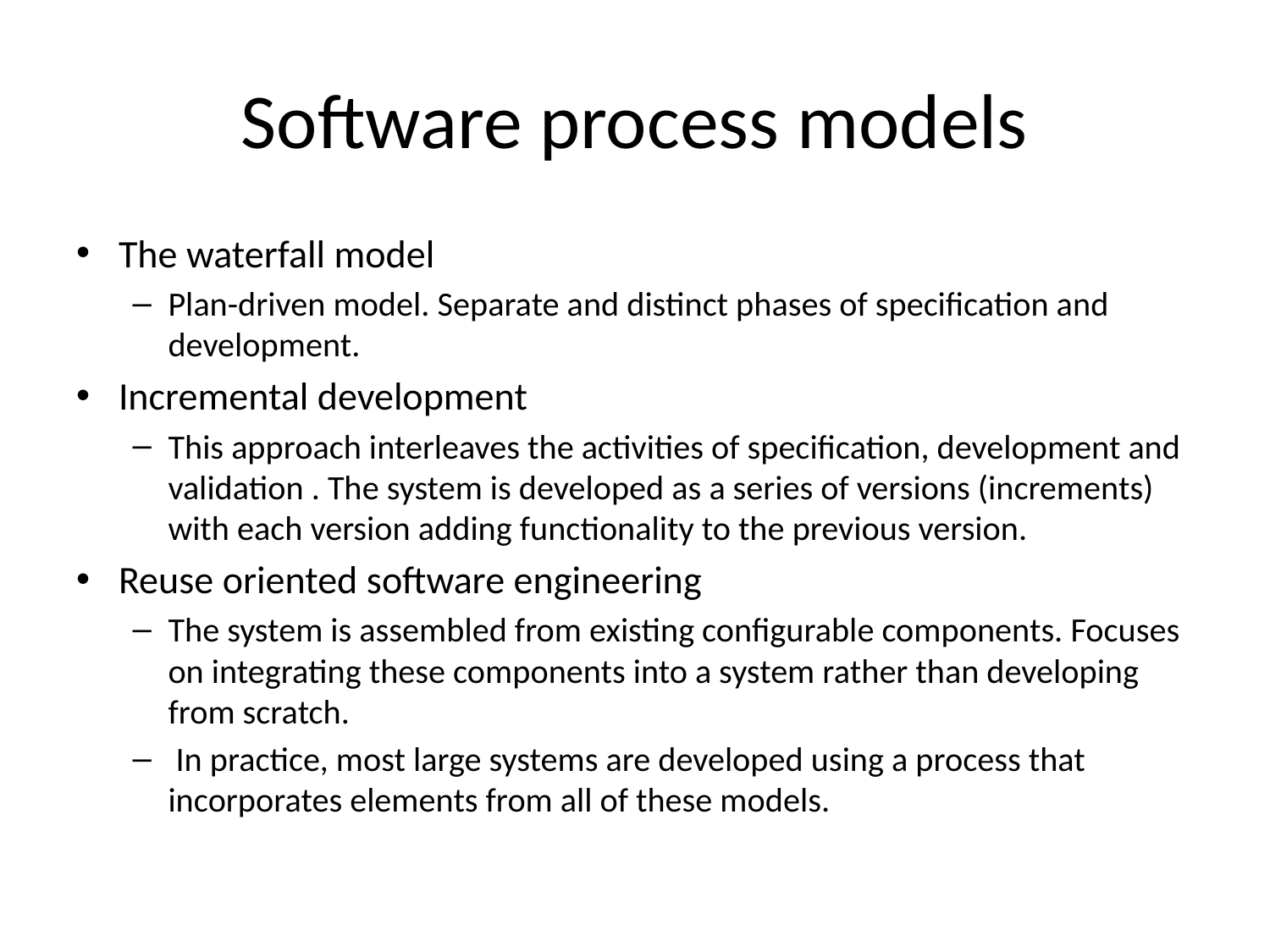

# Software process models
The waterfall model
Plan-driven model. Separate and distinct phases of specification and development.
Incremental development
This approach interleaves the activities of specification, development and validation . The system is developed as a series of versions (increments) with each version adding functionality to the previous version.
Reuse oriented software engineering
The system is assembled from existing configurable components. Focuses on integrating these components into a system rather than developing from scratch.
 In practice, most large systems are developed using a process that incorporates elements from all of these models.